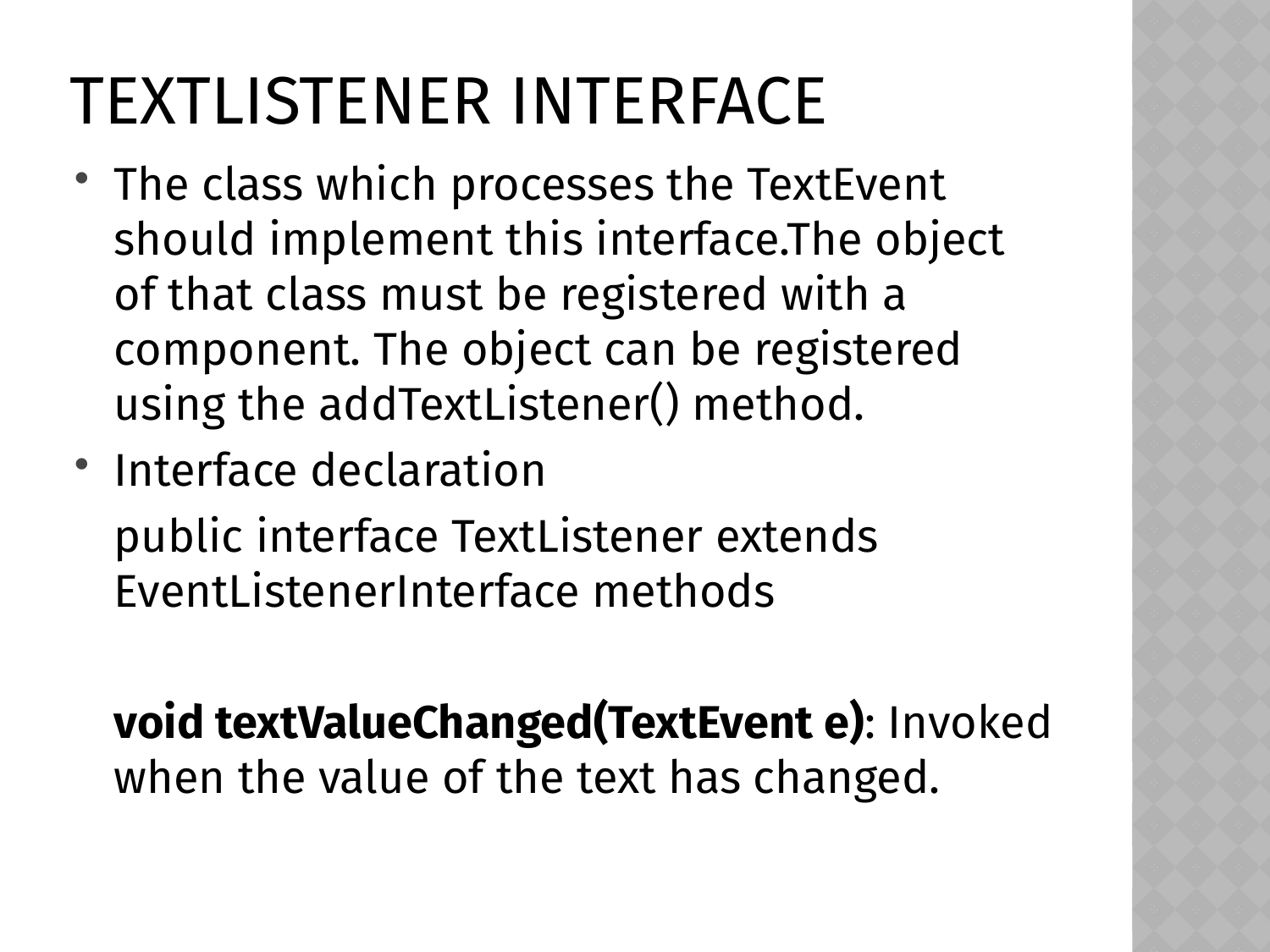

# TextListener Interface
The class which processes the TextEvent should implement this interface.The object of that class must be registered with a component. The object can be registered using the addTextListener() method.
Interface declaration
	public interface TextListener extends EventListenerInterface methods

	void textValueChanged(TextEvent e): Invoked when the value of the text has changed.